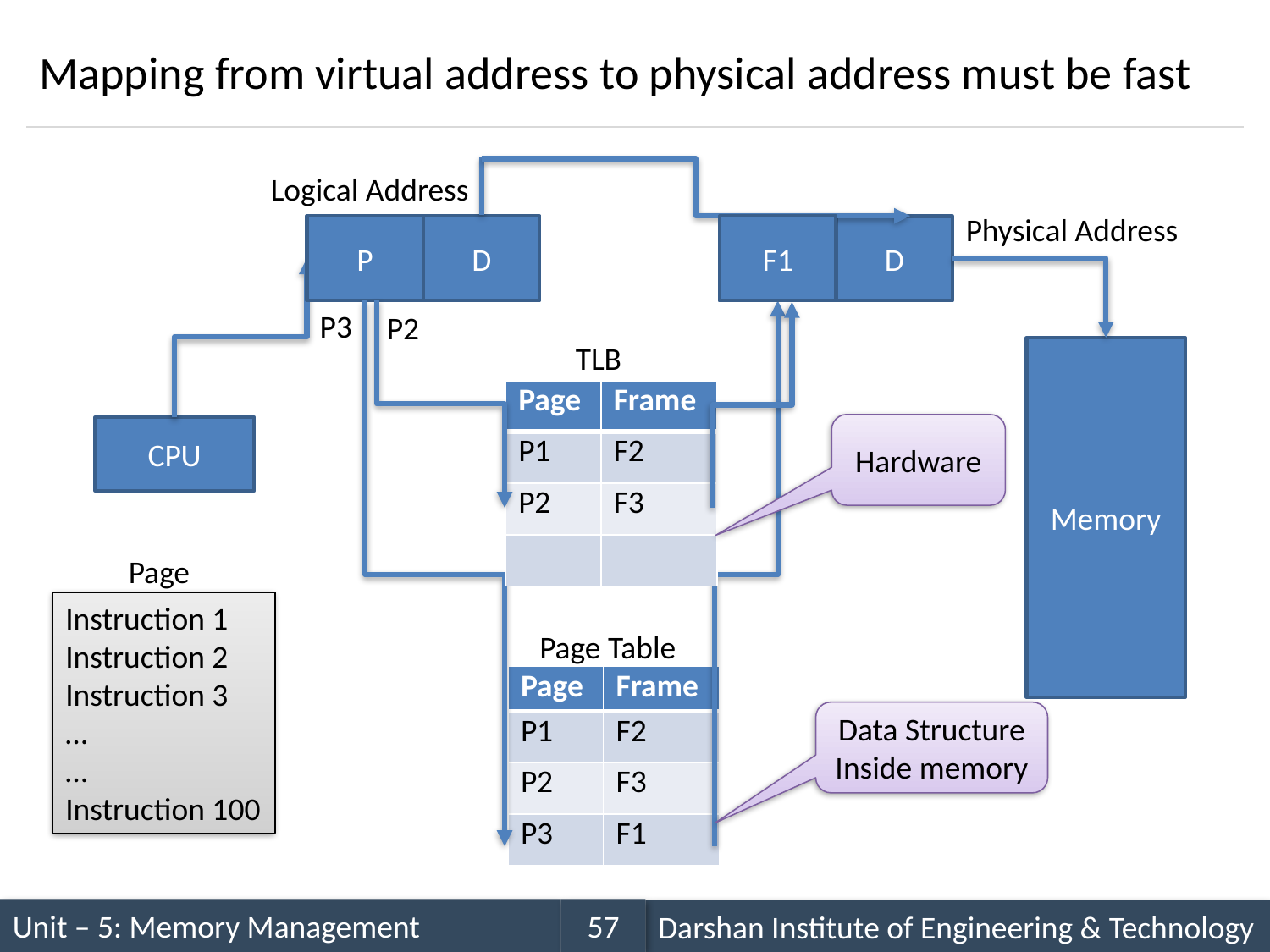

# Mapping from virtual address to physical address must be fast
Logical Address
Physical Address
F1
P
D
F3
D
P3
P2
TLB
Memory
| Page | Frame |
| --- | --- |
| P1 | F2 |
| P2 | F3 |
|  |  |
Hardware
CPU
Page
Instruction 1
Instruction 2
Instruction 3
…
…
Instruction 100
Page Table
| Page | Frame |
| --- | --- |
| P1 | F2 |
| P2 | F3 |
| P3 | F1 |
Data Structure
Inside memory